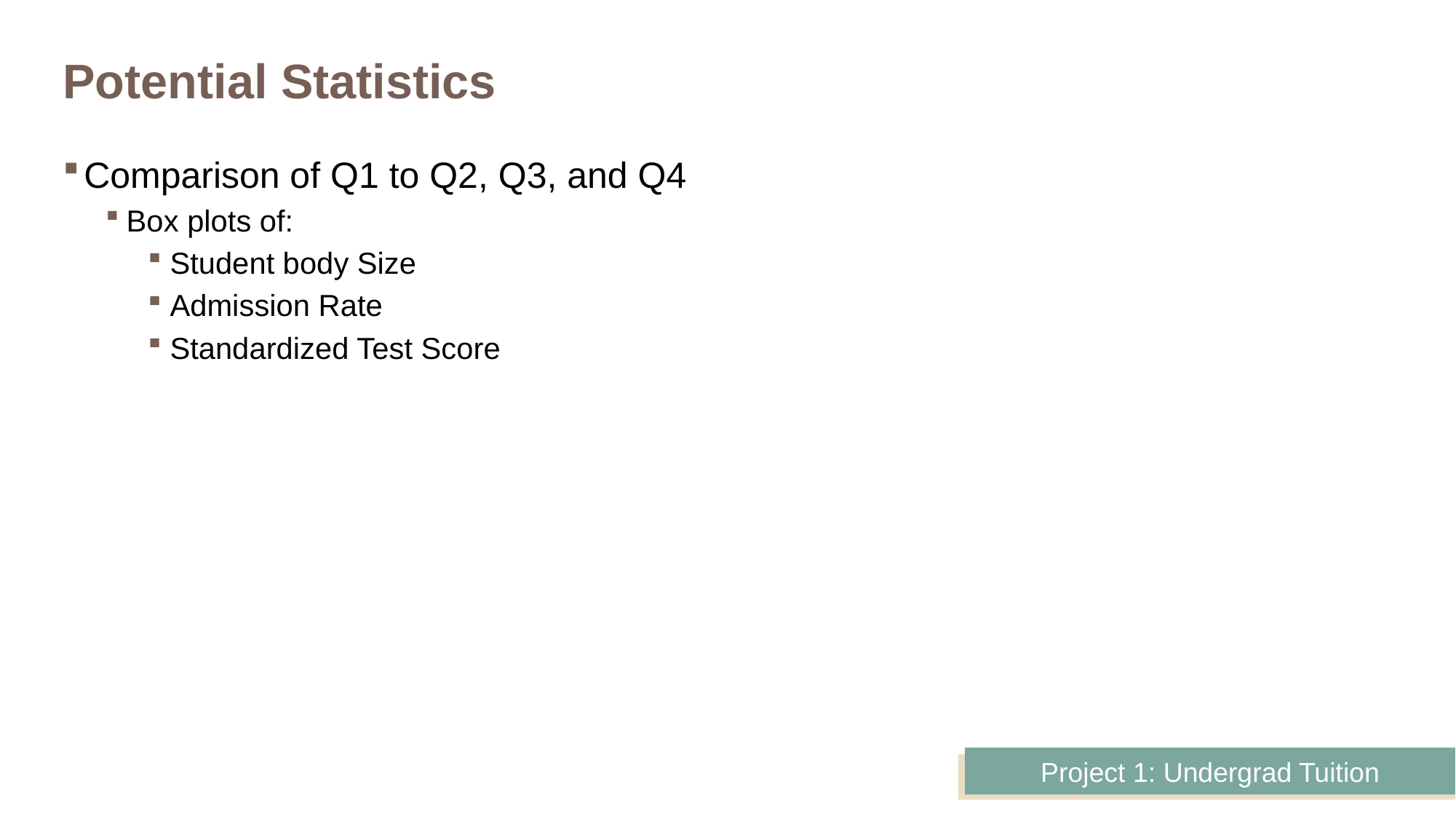

# Potential Statistics
Comparison of Q1 to Q2, Q3, and Q4
Box plots of:
Student body Size
Admission Rate
Standardized Test Score